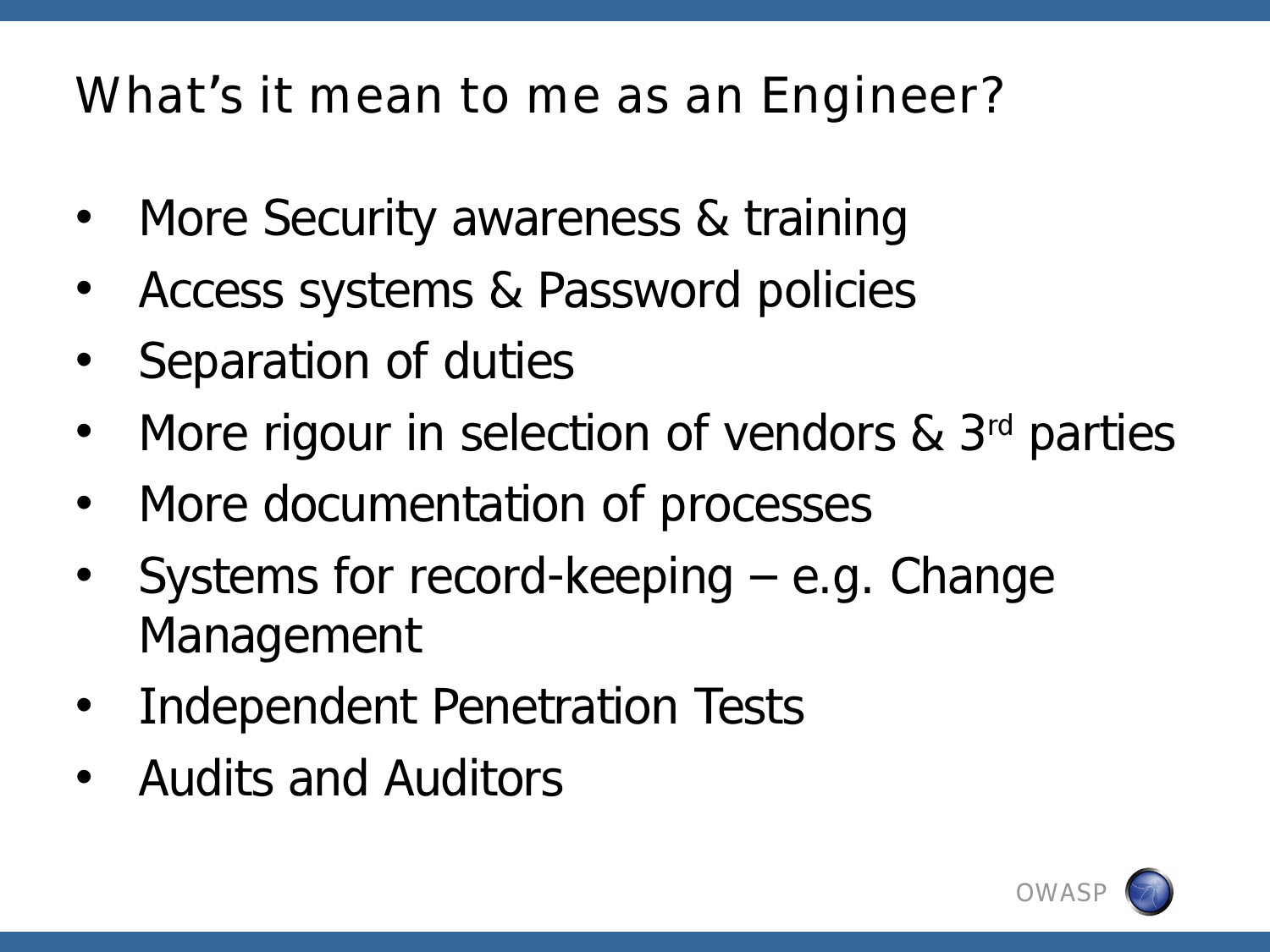

# What’s it mean to me as an Engineer?
More Security awareness & training
Access systems & Password policies
Separation of duties
More rigour in selection of vendors & 3rd parties
More documentation of processes
Systems for record-keeping – e.g. Change Management
Independent Penetration Tests
Audits and Auditors